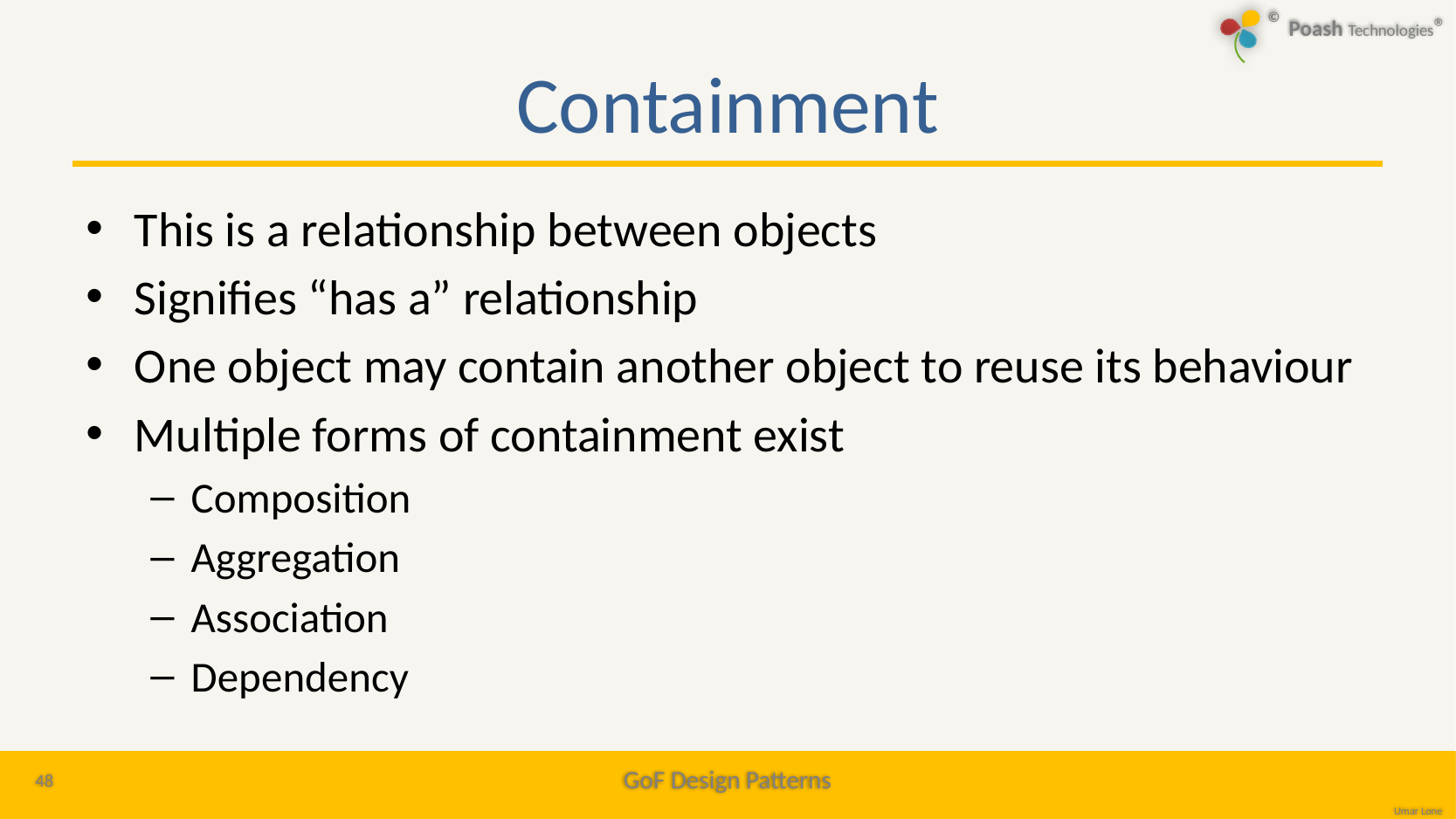

# Containment
This is a relationship between objects
Signifies “has a” relationship
One object may contain another object to reuse its behaviour
Multiple forms of containment exist
Composition
Aggregation
Association
Dependency
48
Object Oriented Analysis, Design & Programming in UML